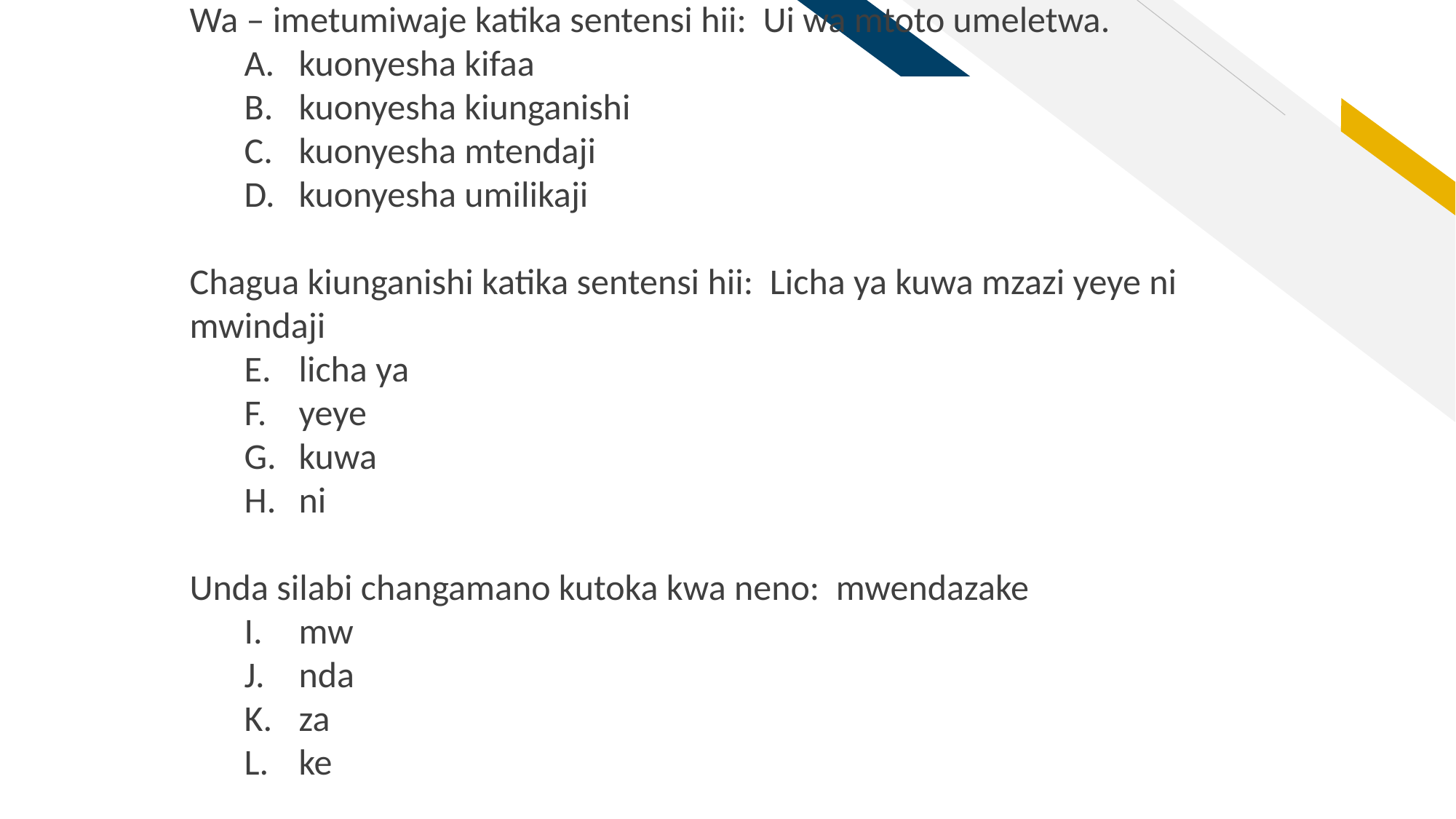

Wa – imetumiwaje katika sentensi hii:  Ui wa mtoto umeletwa.
kuonyesha kifaa
kuonyesha kiunganishi
kuonyesha mtendaji
kuonyesha umilikaji

Chagua kiunganishi katika sentensi hii:  Licha ya kuwa mzazi yeye ni mwindaji
licha ya
yeye
kuwa
ni

Unda silabi changamano kutoka kwa neno:  mwendazake
mw
nda
za
ke